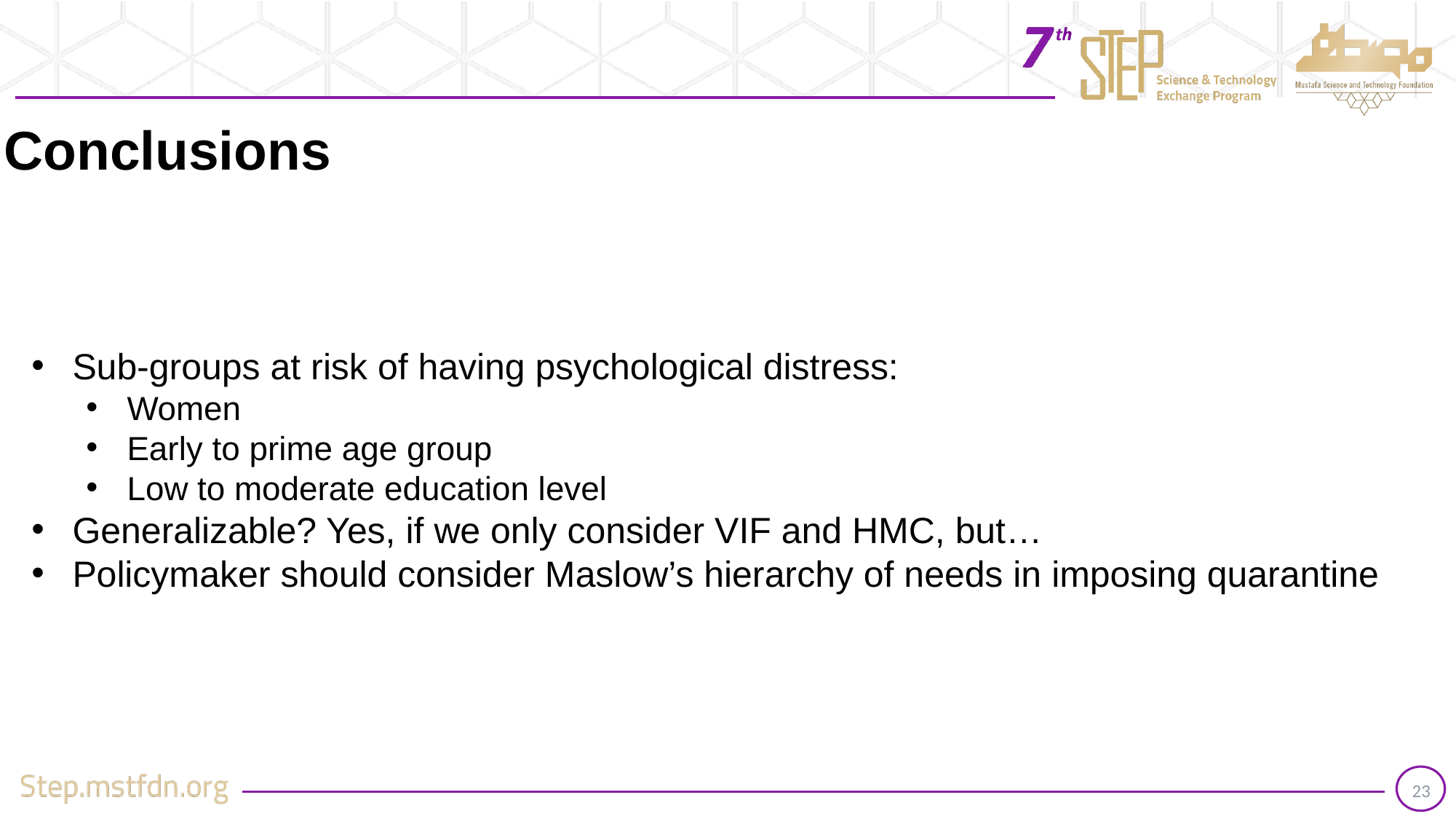

Conclusions
Sub-groups at risk of having psychological distress:
Women
Early to prime age group
Low to moderate education level
Generalizable? Yes, if we only consider VIF and HMC, but…
Policymaker should consider Maslow’s hierarchy of needs in imposing quarantine
23